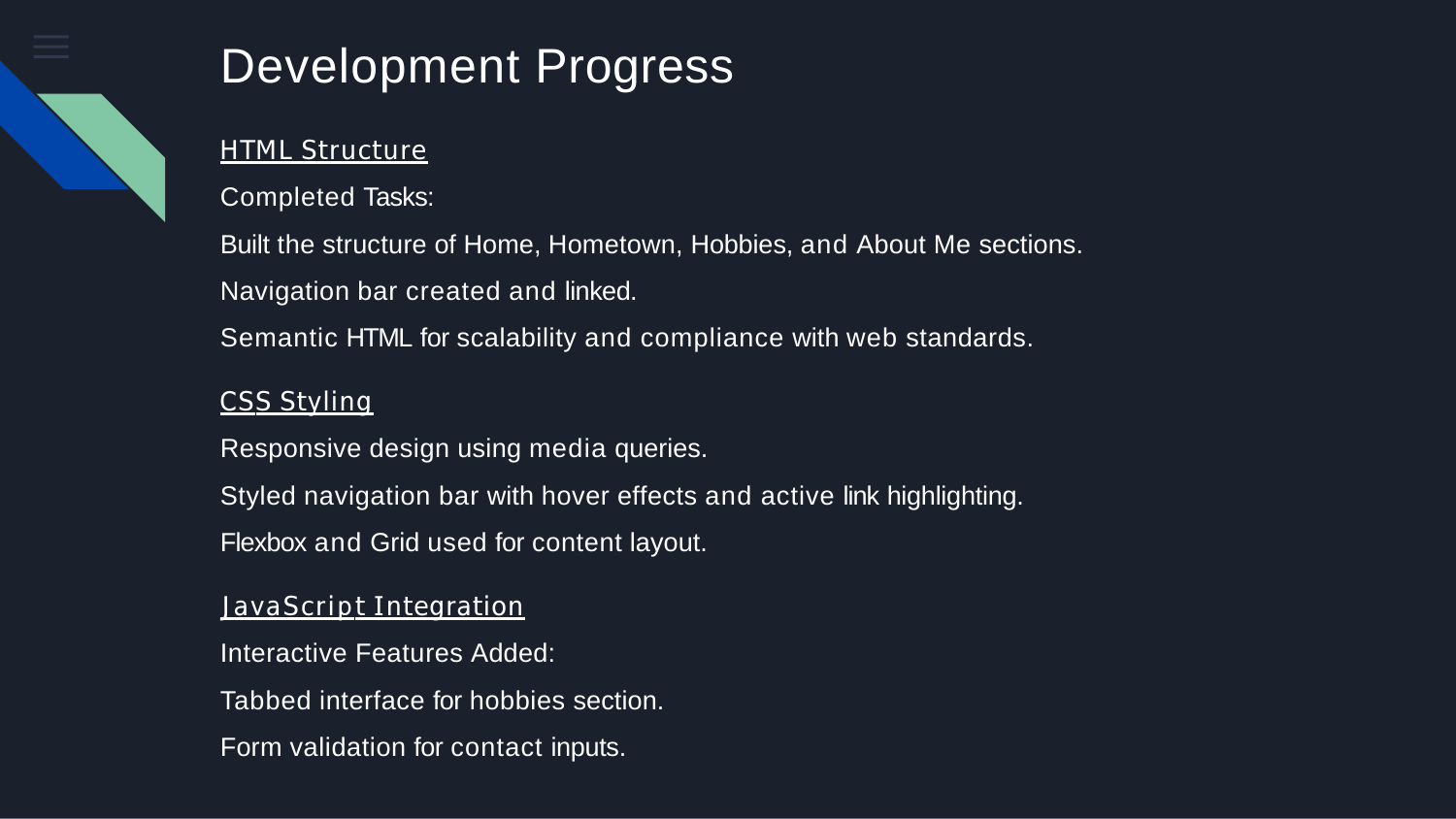

# Development Progress
HTML Structure
Completed Tasks:
Built the structure of Home, Hometown, Hobbies, and About Me sections.  Navigation bar created and linked.
Semantic HTML for scalability and compliance with web standards.
CSS Styling
Responsive design using media queries.
Styled navigation bar with hover effects and active link highlighting.  Flexbox and Grid used for content layout.
JavaScript Integration
Interactive Features Added:
Tabbed interface for hobbies section.  Form validation for contact inputs.